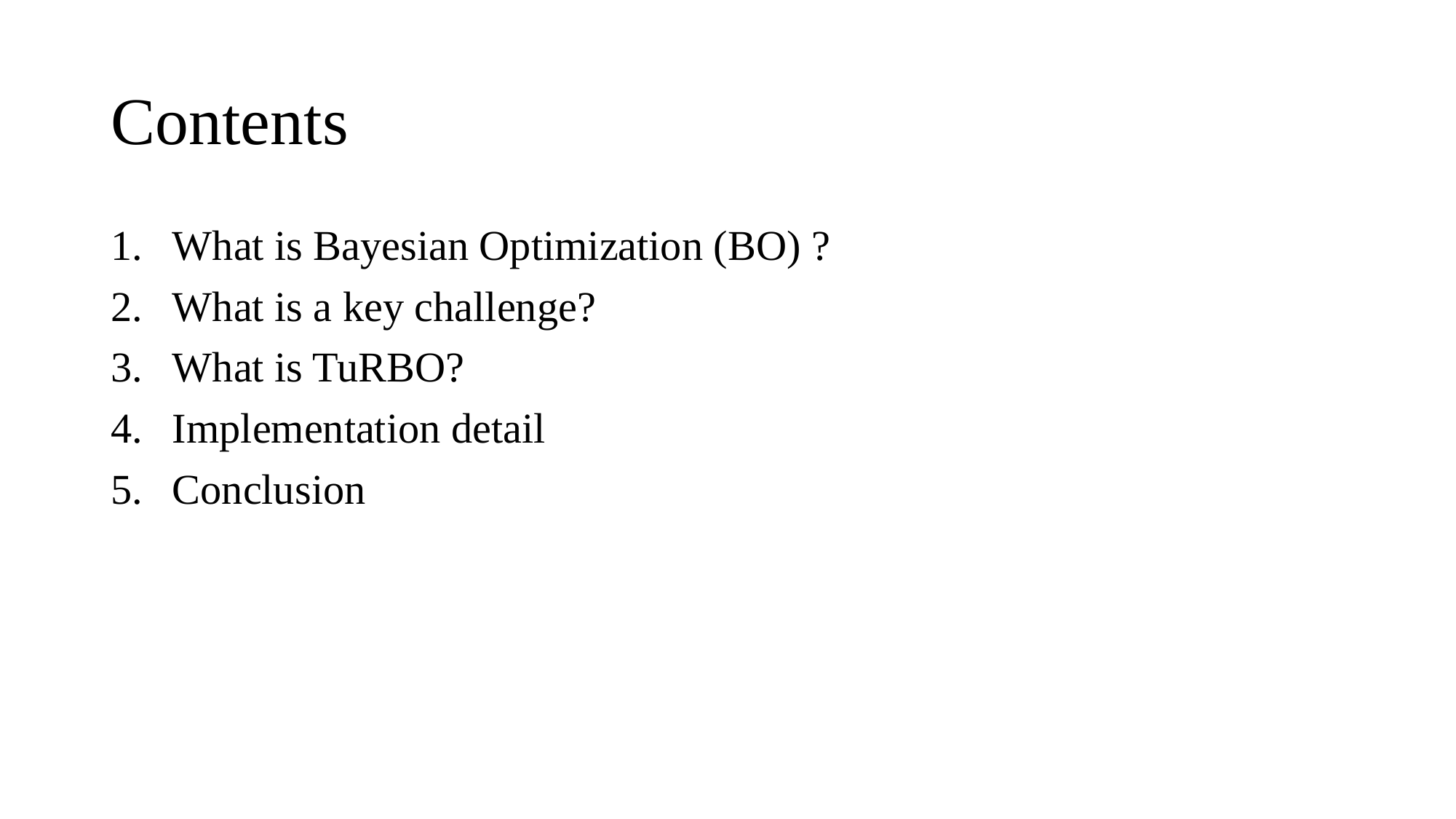

# Contents
What is Bayesian Optimization (BO) ?
What is a key challenge?
What is TuRBO?
Implementation detail
Conclusion